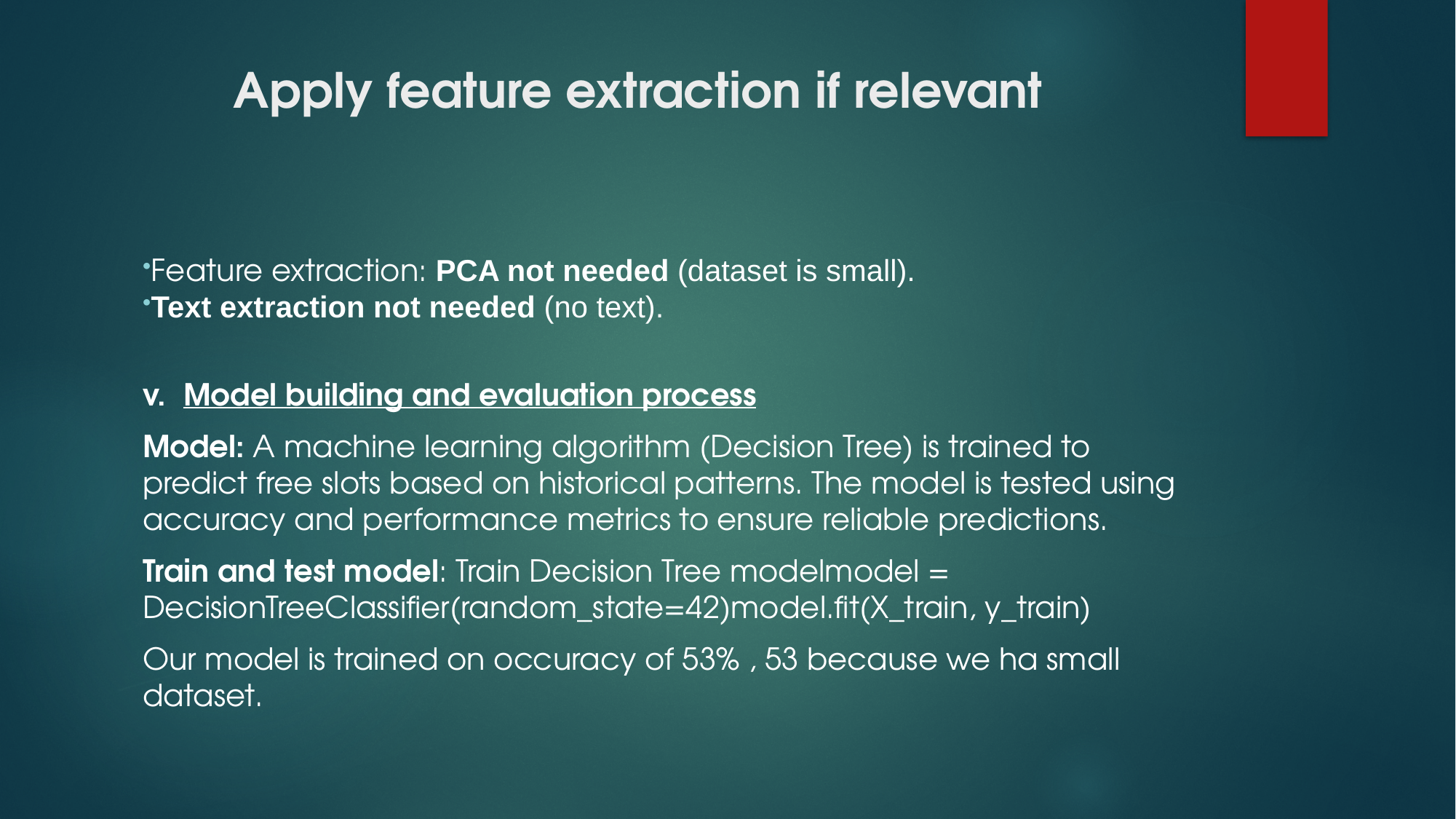

# Apply feature extraction if relevant
Feature extraction: PCA not needed (dataset is small).
Text extraction not needed (no text).

v.  Model building and evaluation process
Model: A machine learning algorithm (Decision Tree) is trained to predict free slots based on historical patterns. The model is tested using accuracy and performance metrics to ensure reliable predictions.
Train and test model: Train Decision Tree modelmodel = DecisionTreeClassifier(random_state=42)model.fit(X_train, y_train)
Our model is trained on occuracy of 53% , 53 because we ha small dataset.